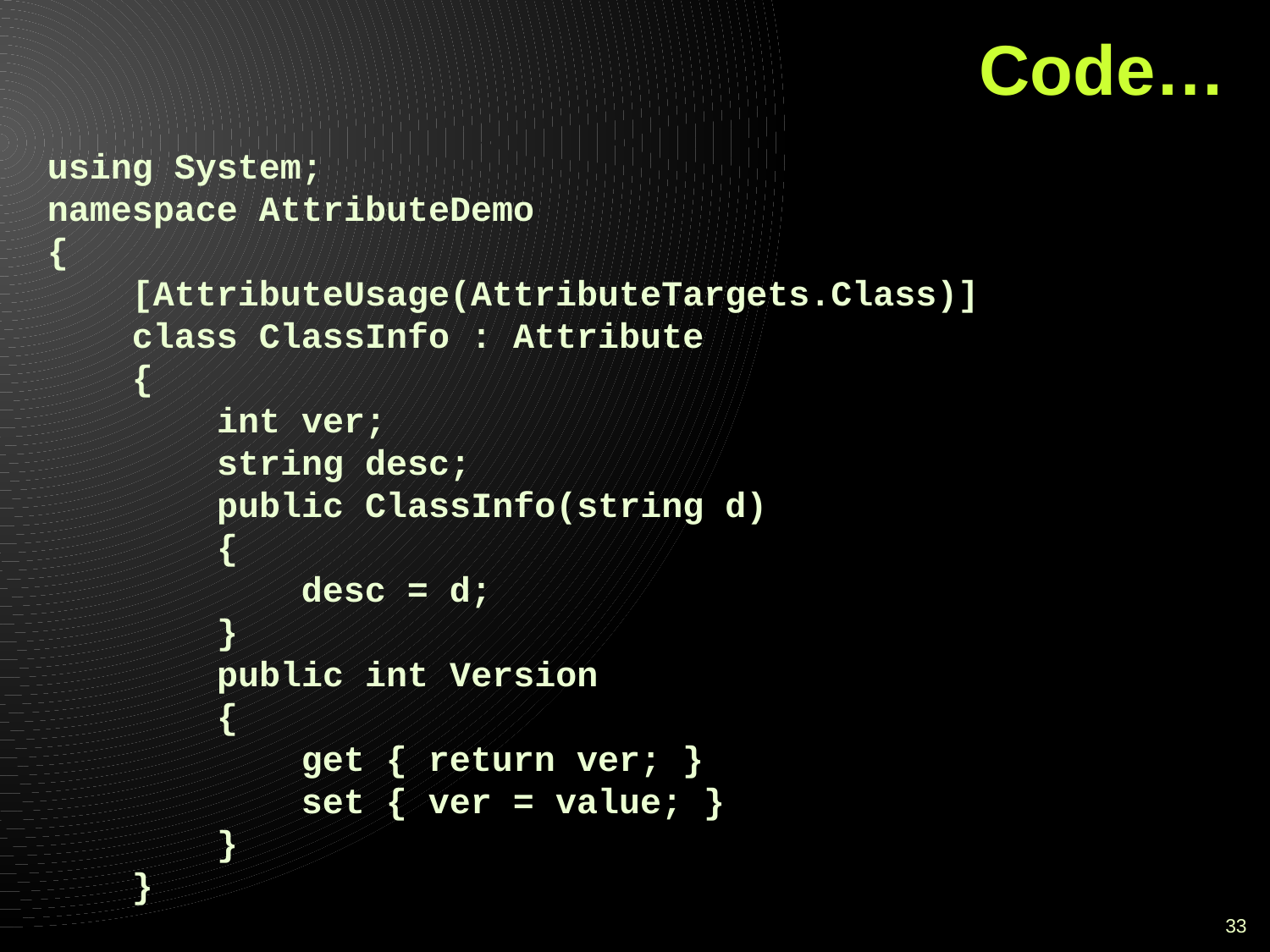

# Code…
using System;
namespace AttributeDemo
{
    [AttributeUsage(AttributeTargets.Class)]
    class ClassInfo : Attribute
    {
        int ver;
        string desc;
        public ClassInfo(string d)
        {
            desc = d;
        }
        public int Version
        {
            get { return ver; }
            set { ver = value; }
        }
    }
33